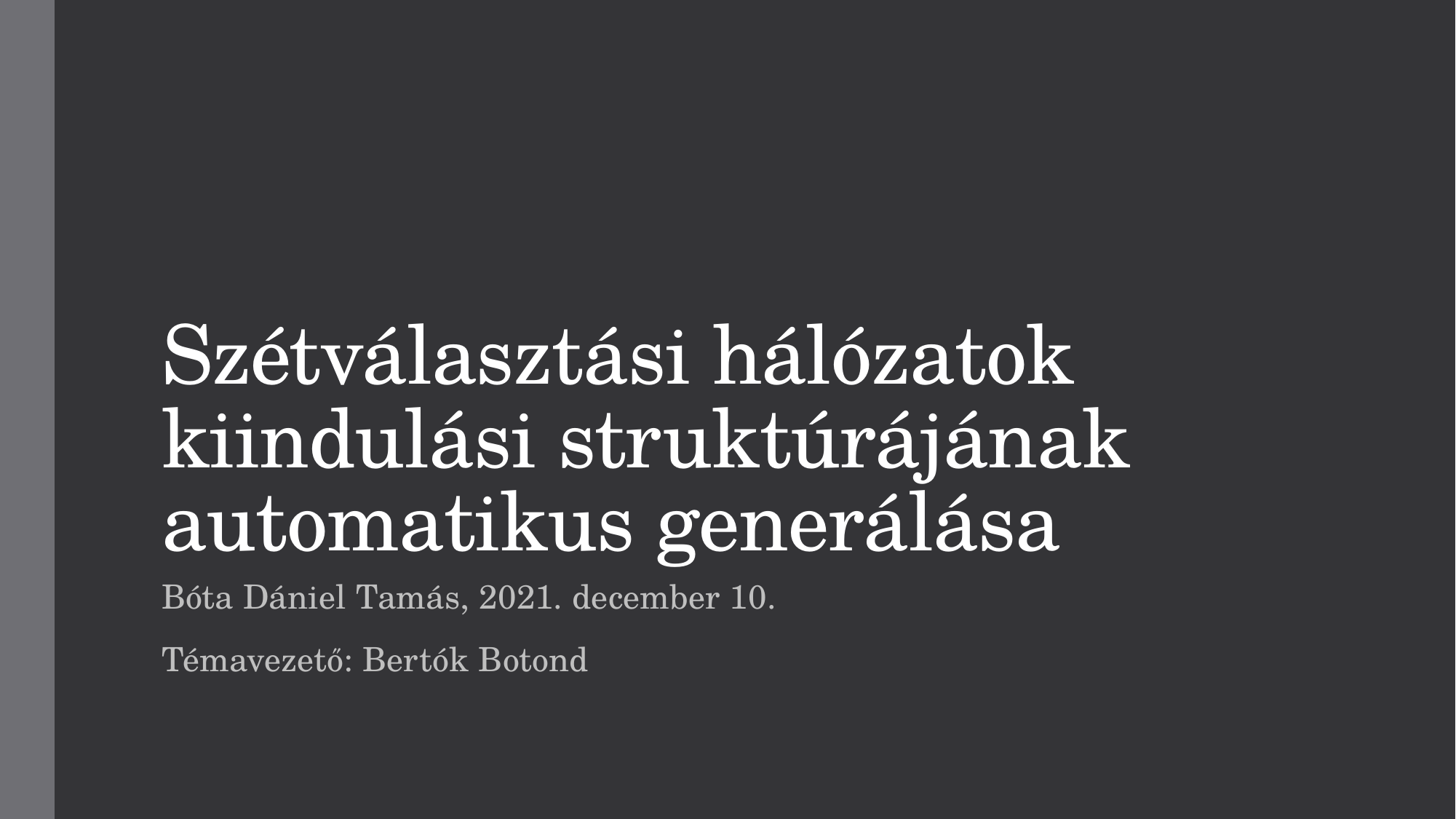

# Szétválasztási hálózatok kiindulási struktúrájának automatikus generálása
Bóta Dániel Tamás, 2021. december 10.
Témavezető: Bertók Botond